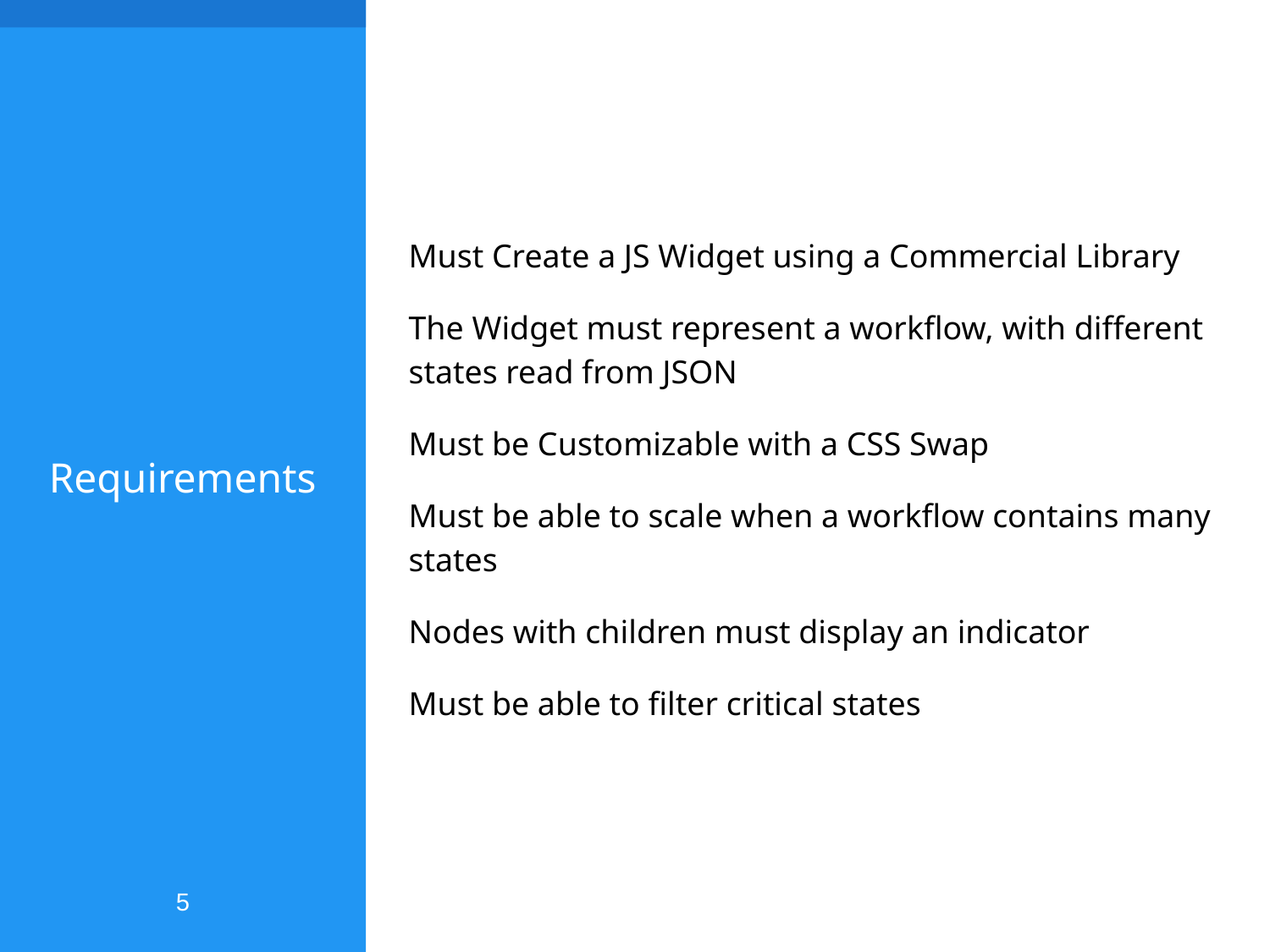

Must Create a JS Widget using a Commercial Library
The Widget must represent a workflow, with different states read from JSON
Must be Customizable with a CSS Swap
Must be able to scale when a workflow contains many states
Nodes with children must display an indicator
Must be able to filter critical states
# Requirements
5